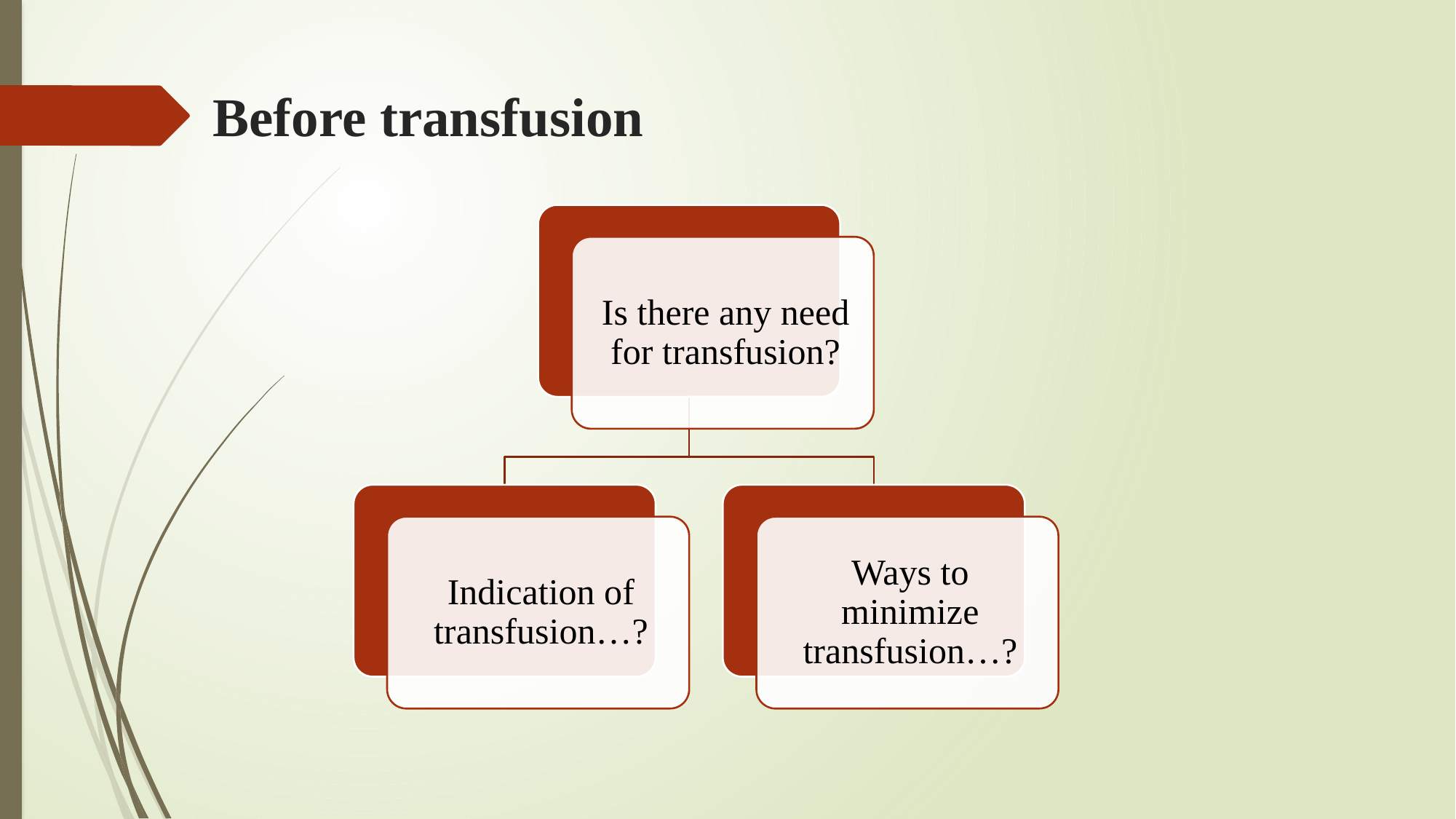

# Before transfusion
Is there any need for transfusion?
Indication of transfusion…?
Ways to minimize transfusion…?